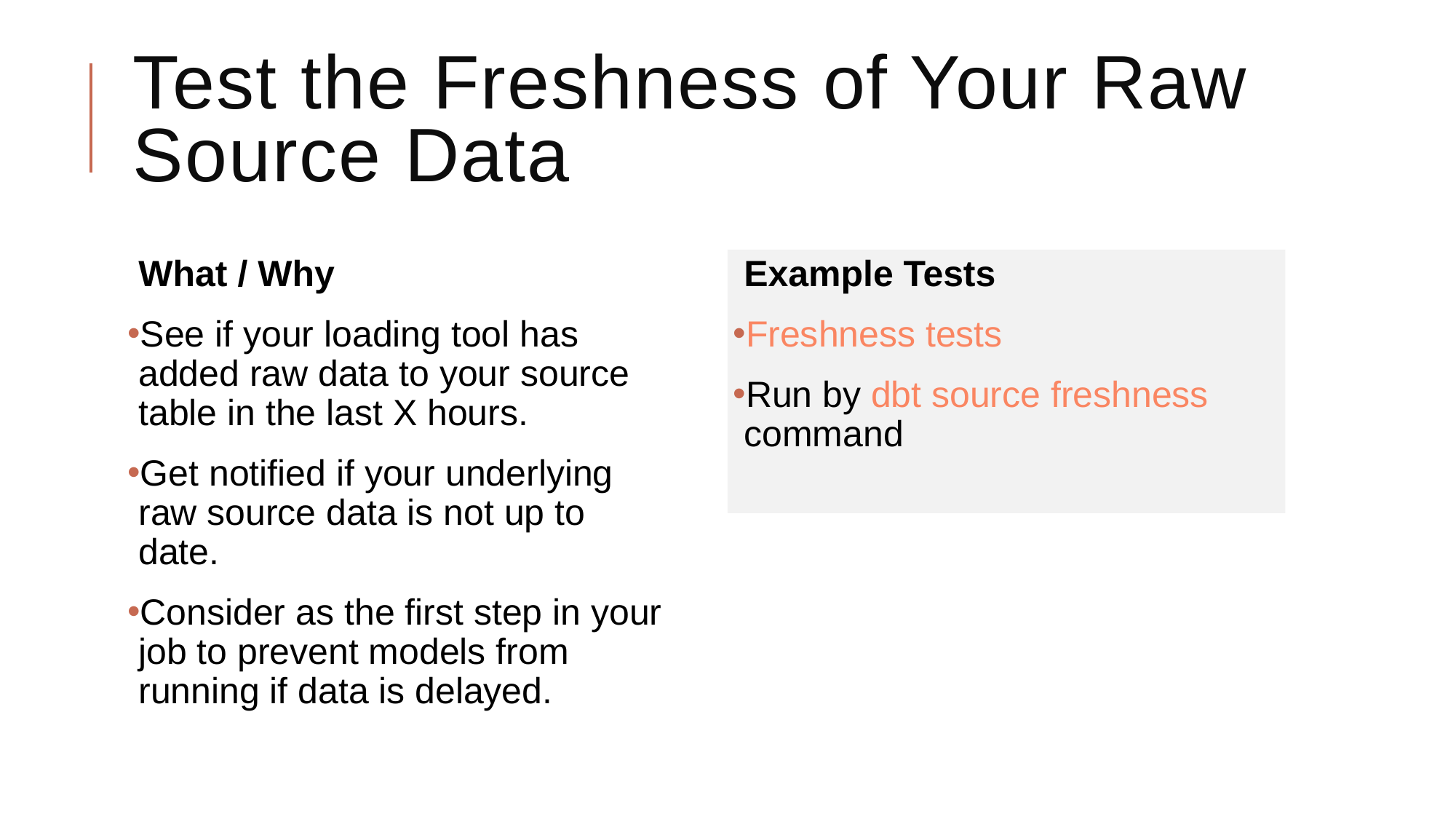

# Test the Freshness of Your Raw Source Data
Example Tests
Freshness tests
Run by dbt source freshness command
What / Why
See if your loading tool has added raw data to your source table in the last X hours.
Get notified if your underlying raw source data is not up to date.
Consider as the first step in your job to prevent models from running if data is delayed.